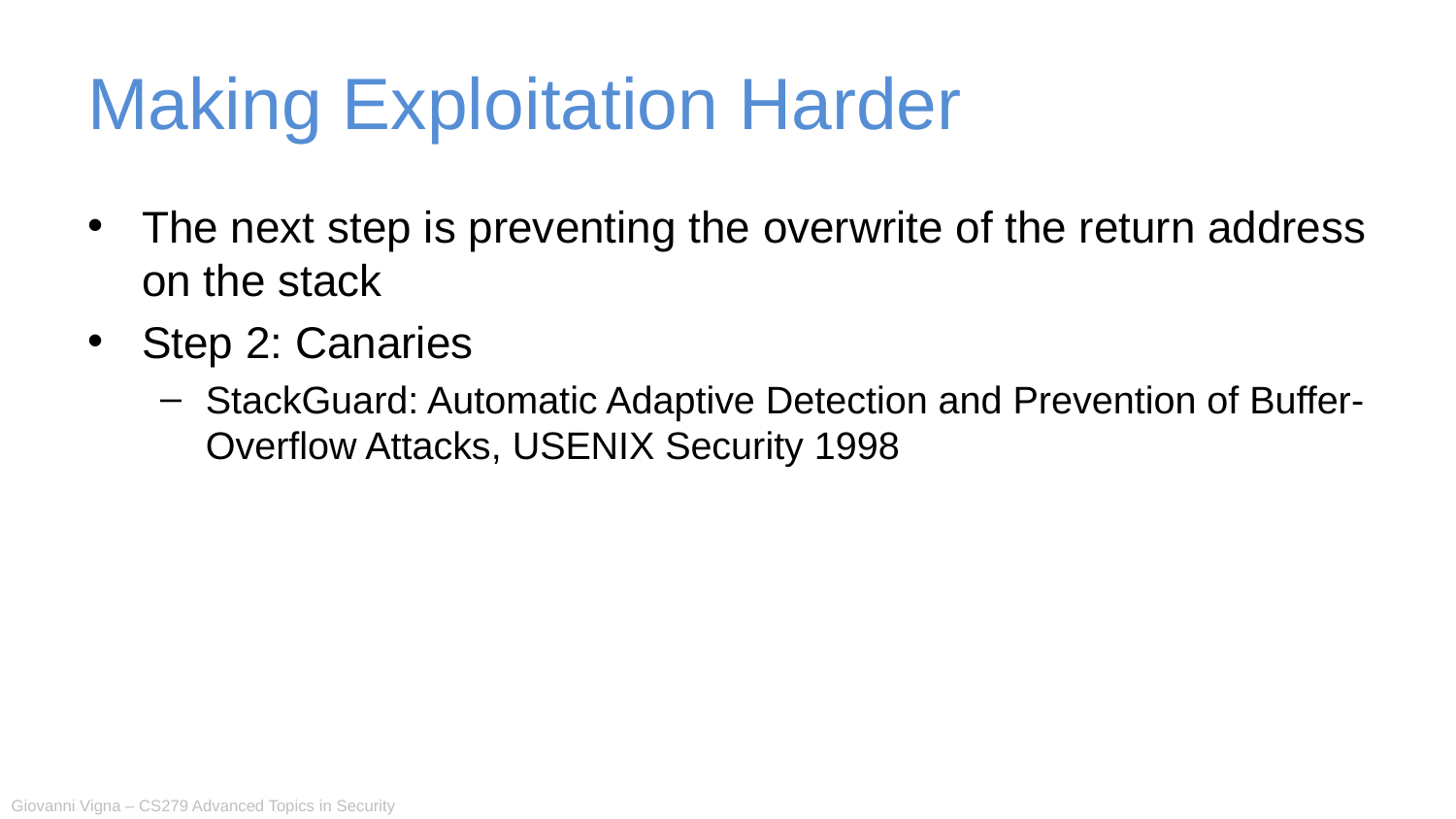

# Making Exploitation Harder
The next step is preventing the overwrite of the return address on the stack
Step 2: Canaries
StackGuard: Automatic Adaptive Detection and Prevention of Buffer-Overflow Attacks, USENIX Security 1998